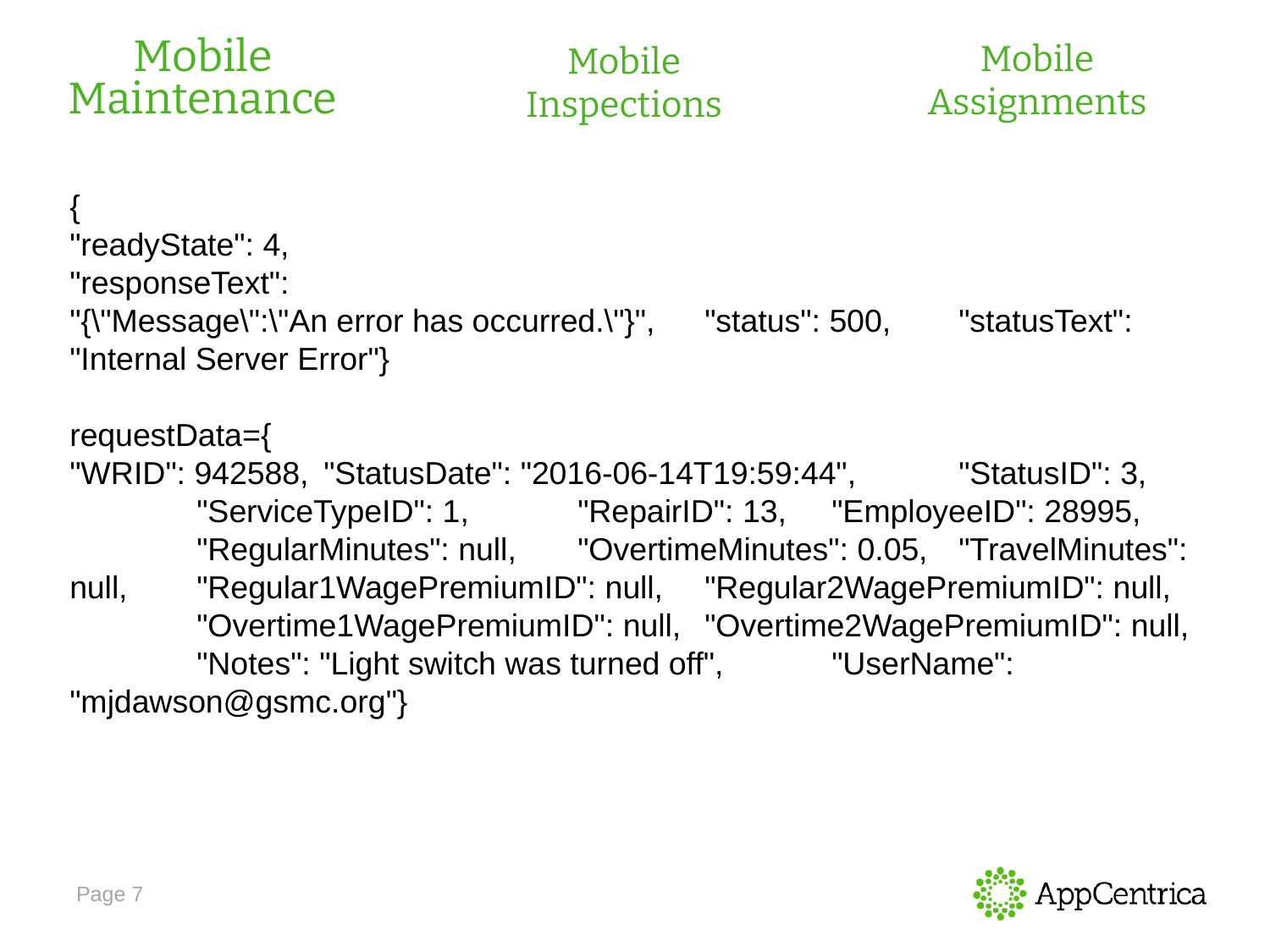

Mobile Assignments
# Mobile Maintenance
Mobile Inspections
{
"readyState": 4,
"responseText":
"{\"Message\":\"An error has occurred.\"}",	"status": 500,	"statusText": "Internal Server Error"}

requestData={
"WRID": 942588,	"StatusDate": "2016-06-14T19:59:44",	"StatusID": 3,	"ServiceTypeID": 1,	"RepairID": 13,	"EmployeeID": 28995,	"RegularMinutes": null,	"OvertimeMinutes": 0.05,	"TravelMinutes": null,	"Regular1WagePremiumID": null,	"Regular2WagePremiumID": null,	"Overtime1WagePremiumID": null,	"Overtime2WagePremiumID": null,	"Notes": "Light switch was turned off",	"UserName": "mjdawson@gsmc.org"}